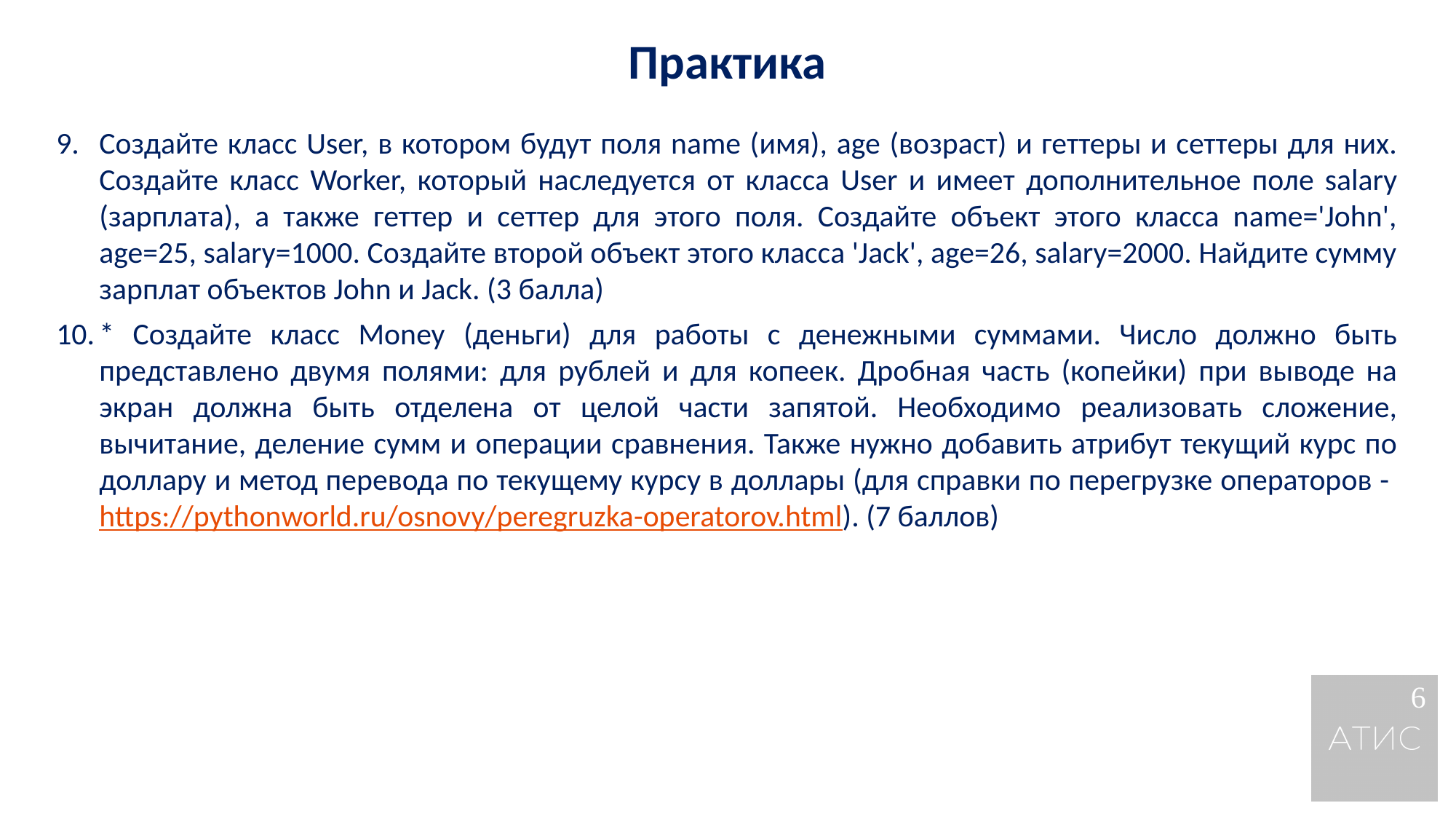

Практика
Создайте класс User, в котором будут поля name (имя), age (возраст) и геттеры и сеттеры для них. Создайте класс Worker, который наследуется от класса User и имеет дополнительное поле salary (зарплата), а также геттер и сеттер для этого поля. Создайте объект этого класса name='John', age=25, salary=1000. Создайте второй объект этого класса 'Jack', age=26, salary=2000. Найдите сумму зарплат объектов John и Jack. (3 балла)
* Создайте класс Money (деньги) для работы с денежными суммами. Число должно быть представлено двумя полями: для рублей и для копеек. Дробная часть (копейки) при выводе на экран должна быть отделена от целой части запятой. Необходимо реализовать сложение, вычитание, деление сумм и операции сравнения. Также нужно добавить атрибут текущий курс по доллару и метод перевода по текущему курсу в доллары (для справки по перегрузке операторов -  https://pythonworld.ru/osnovy/peregruzka-operatorov.html). (7 баллов)